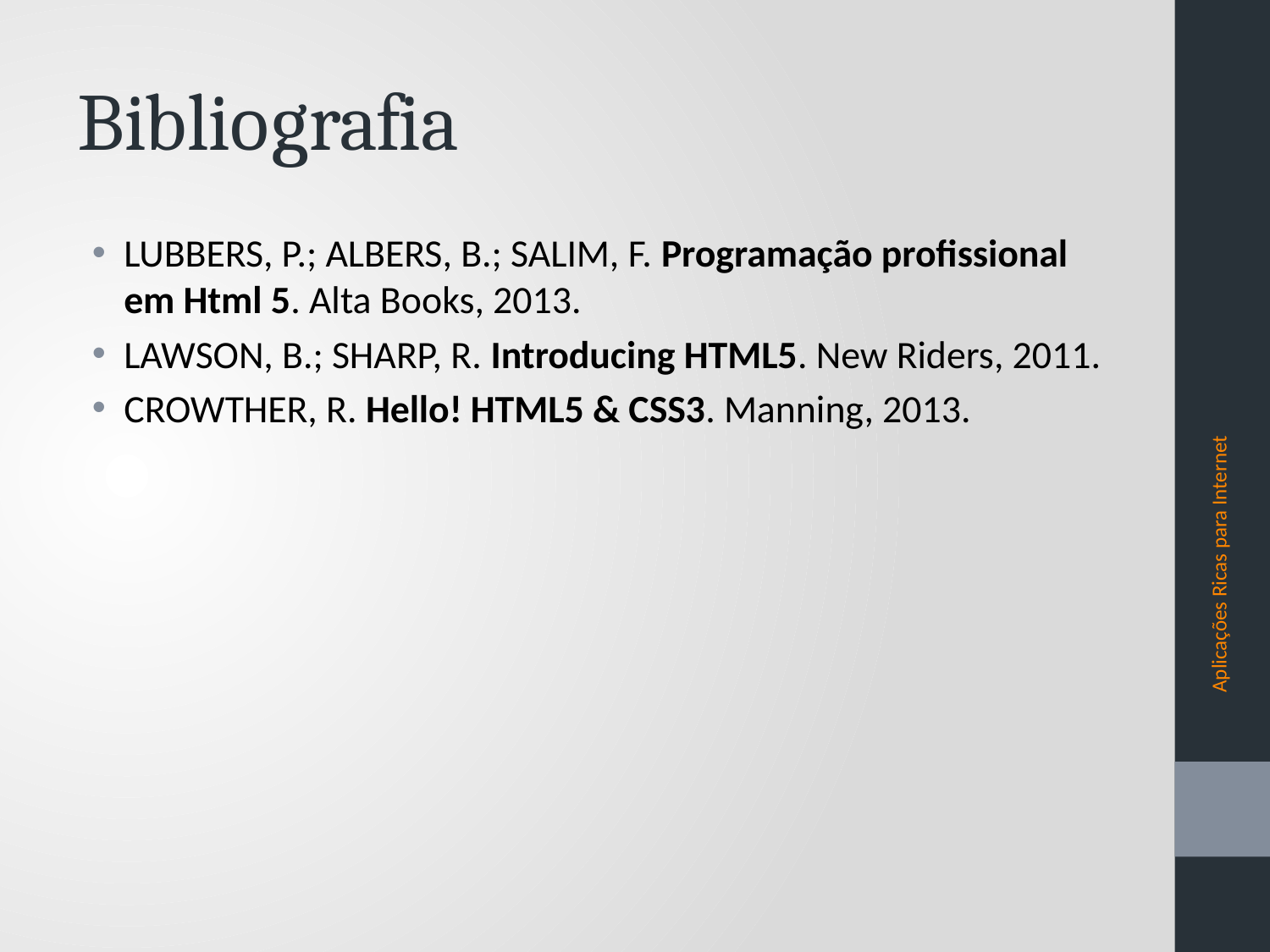

# Bibliografia
LUBBERS, P.; ALBERS, B.; SALIM, F. Programação profissional em Html 5. Alta Books, 2013.
LAWSON, B.; SHARP, R. Introducing HTML5. New Riders, 2011.
CROWTHER, R. Hello! HTML5 & CSS3. Manning, 2013.
Aplicações Ricas para Internet